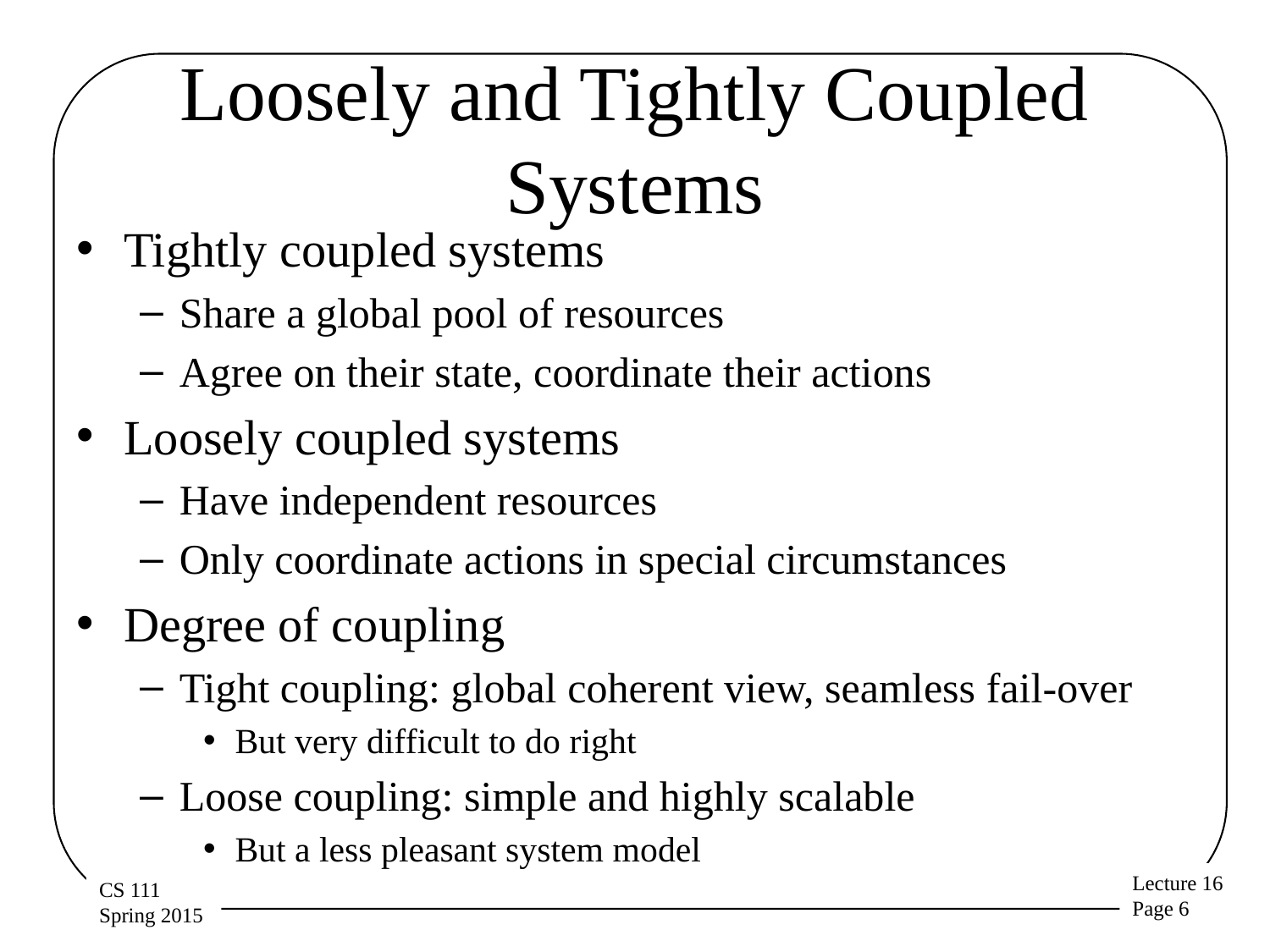

# Loosely and Tightly Coupled Systems
Tightly coupled systems
Share a global pool of resources
Agree on their state, coordinate their actions
Loosely coupled systems
Have independent resources
Only coordinate actions in special circumstances
Degree of coupling
Tight coupling: global coherent view, seamless fail-over
But very difficult to do right
Loose coupling: simple and highly scalable
But a less pleasant system model